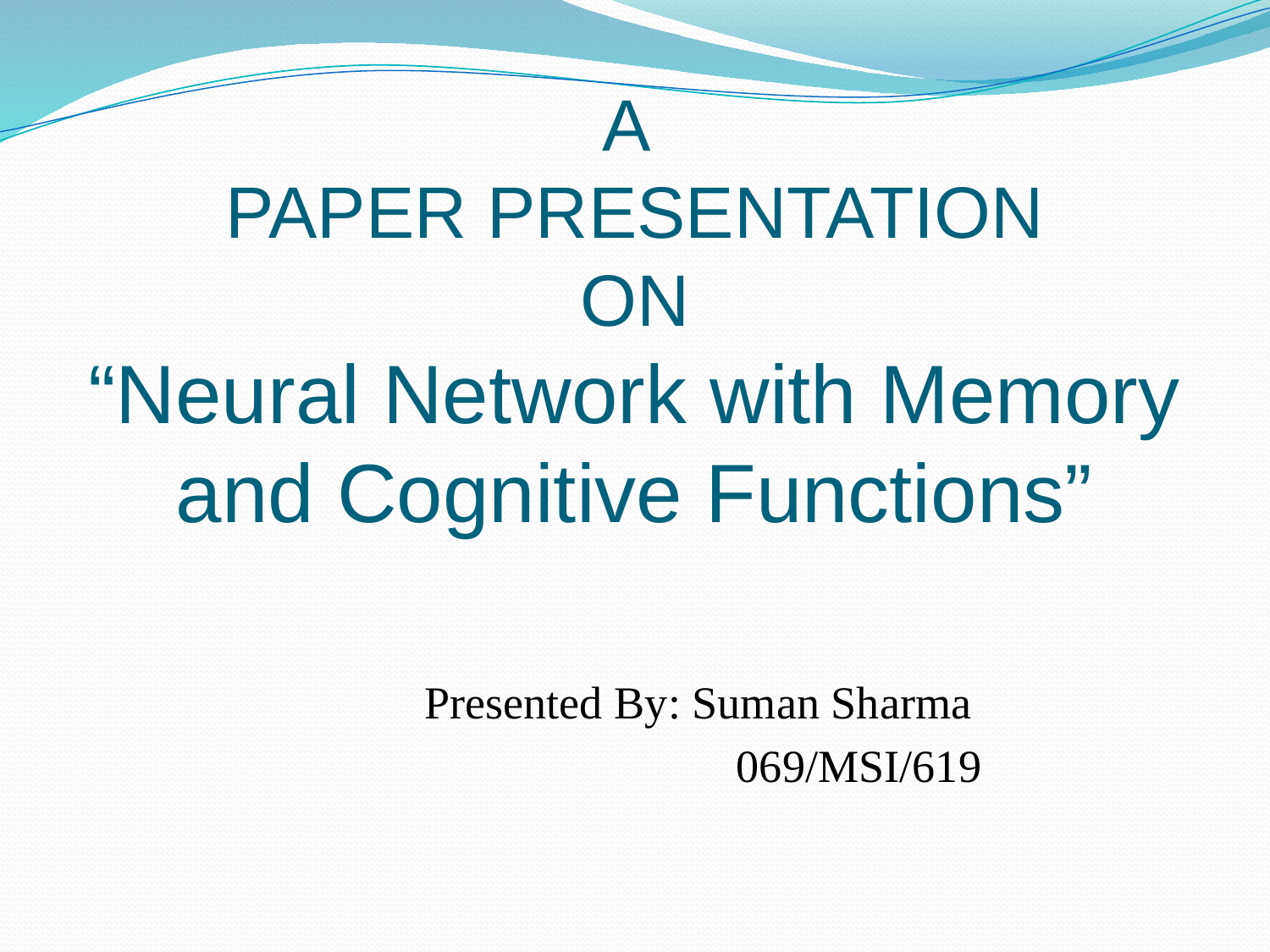

# A PAPER PRESENTATION ON “Neural Network with Memory and Cognitive Functions”
Presented By: Suman Sharma
			  	          069/MSI/619